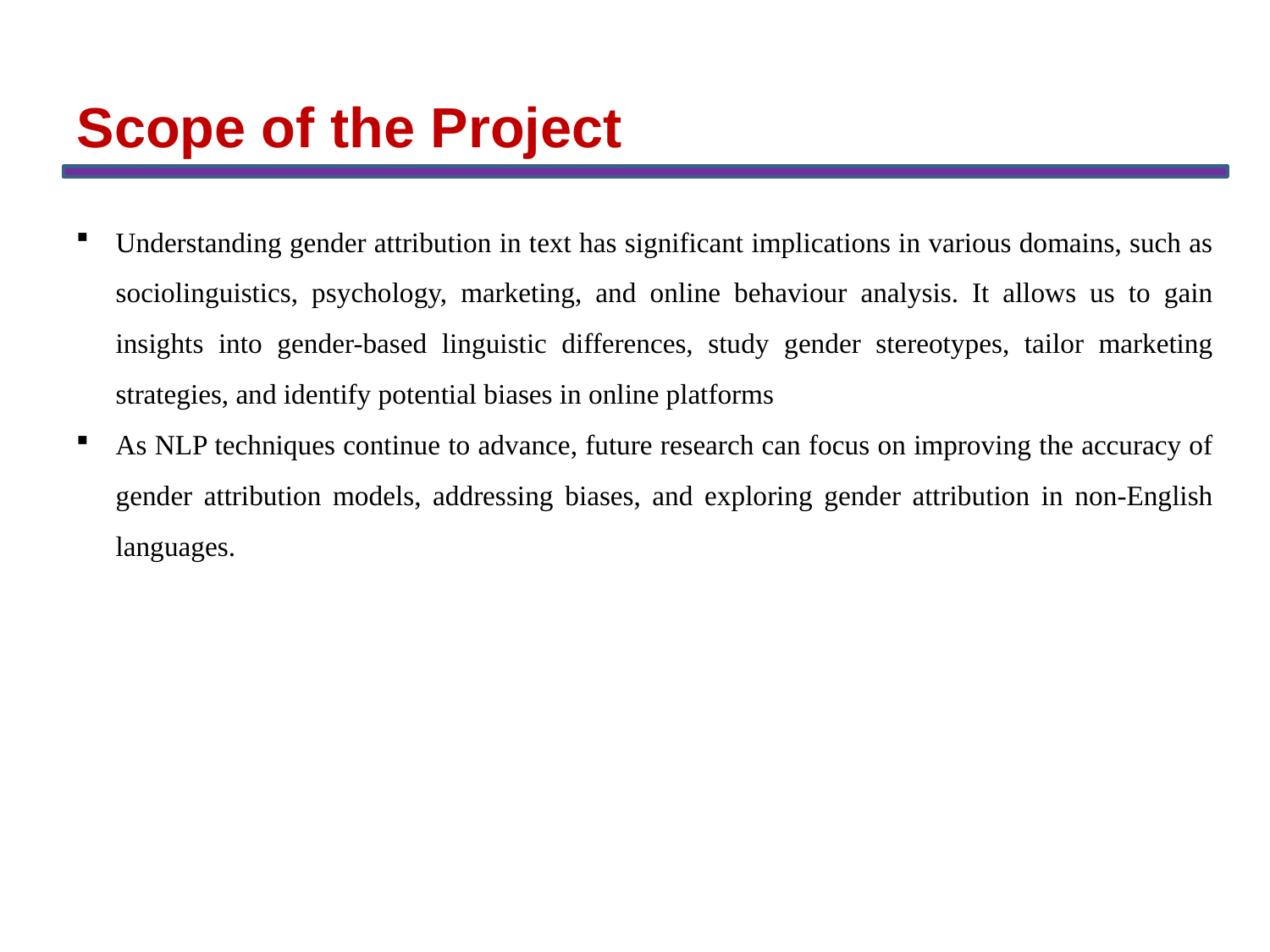

Scope of the Project

Understanding gender attribution in text has significant implications in various domains, such as sociolinguistics, psychology, marketing, and online behaviour analysis. It allows us to gain insights into gender-based linguistic differences, study gender stereotypes, tailor marketing strategies, and identify potential biases in online platforms
As NLP techniques continue to advance, future research can focus on improving the accuracy of gender attribution models, addressing biases, and exploring gender attribution in non-English languages.